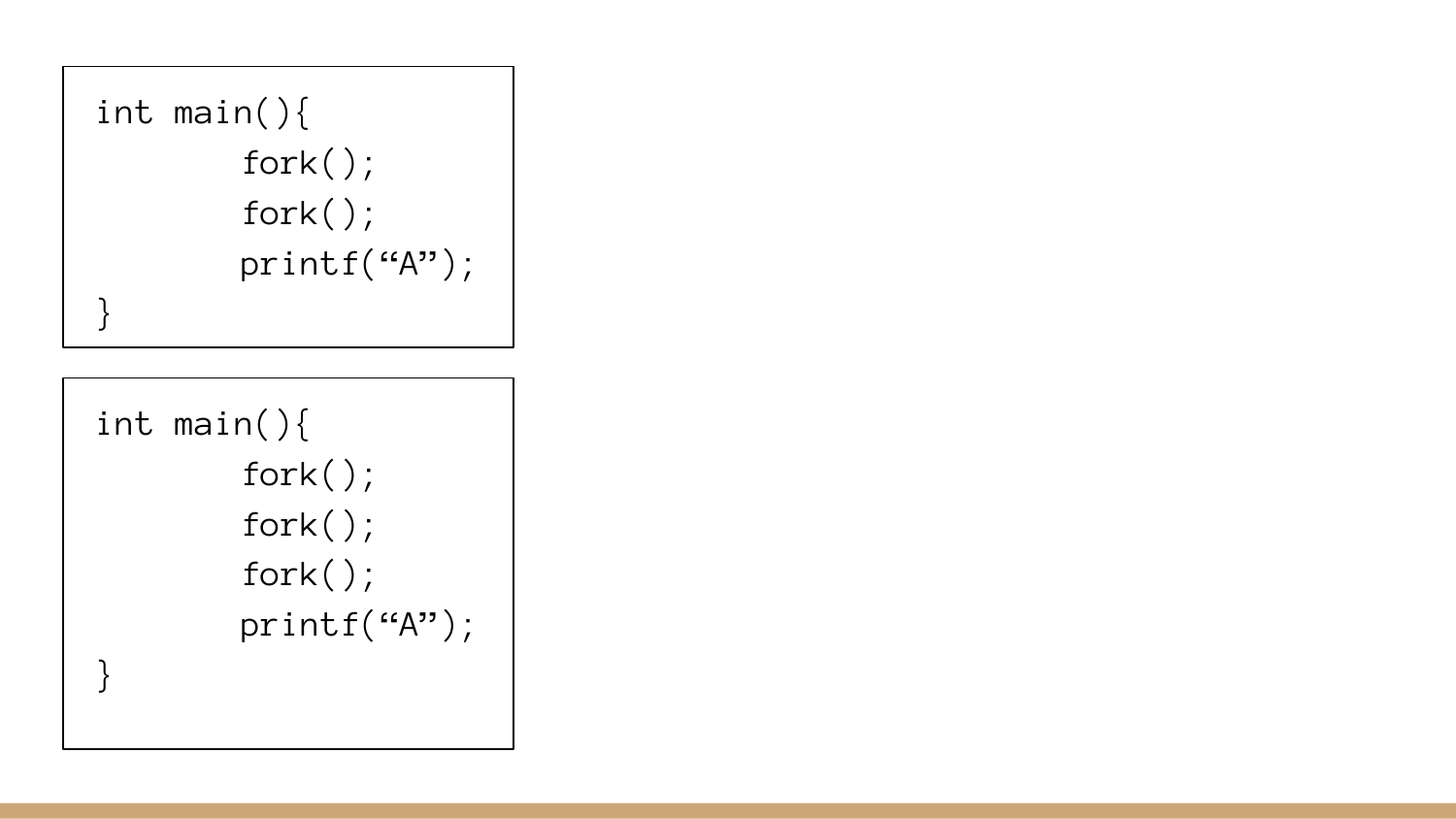

int main(){
	fork();
	fork();
	printf(“A”);
}
int main(){
	fork();
	fork();
	fork();
	printf(“A”);
}